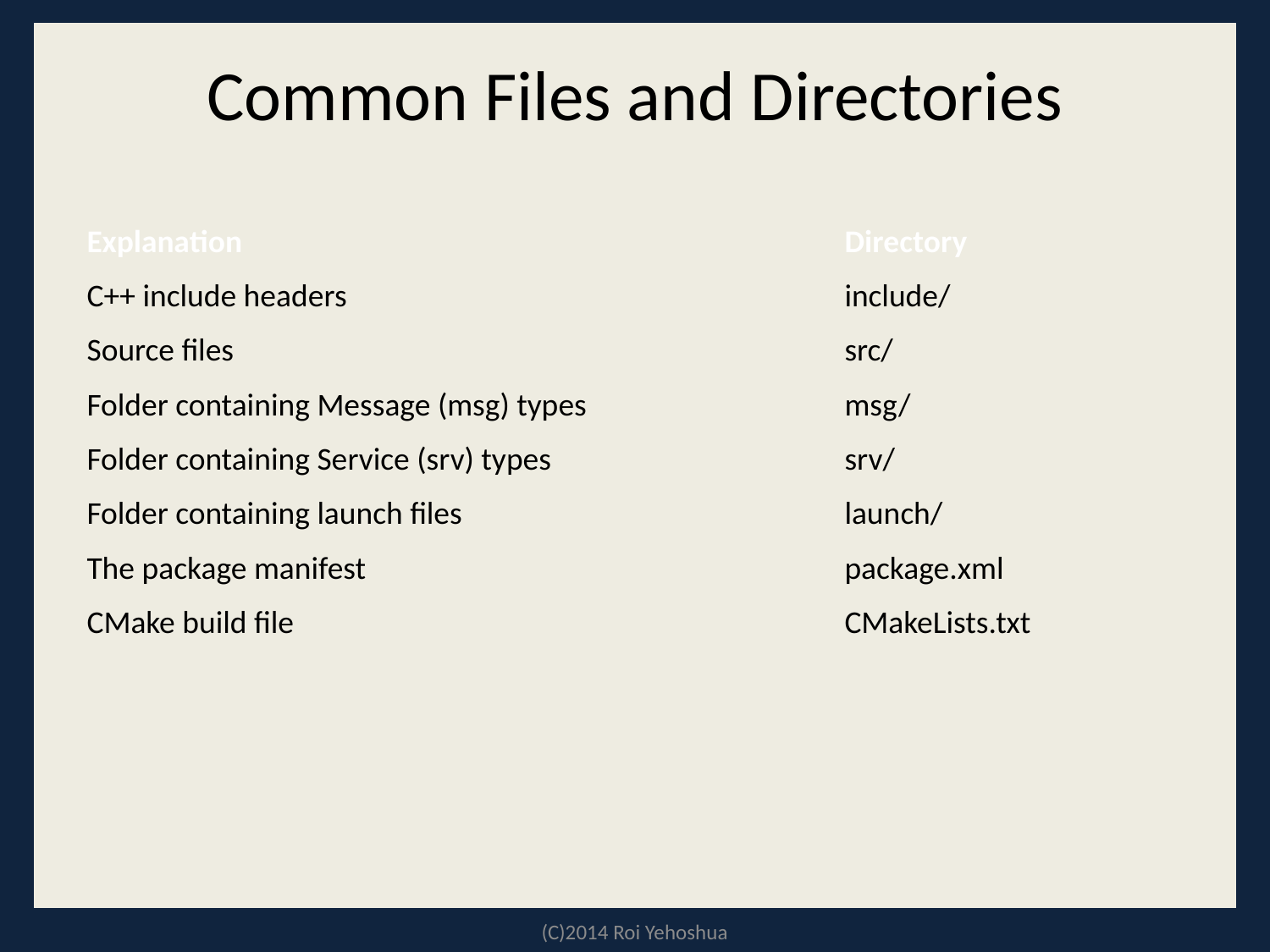

Common Files and Directories
| Explanation | Directory |
| --- | --- |
| C++ include headers | include/ |
| Source files | src/ |
| Folder containing Message (msg) types | msg/ |
| Folder containing Service (srv) types | srv/ |
| Folder containing launch files | launch/ |
| The package manifest | package.xml |
| CMake build file | CMakeLists.txt |
(C)2014 Roi Yehoshua